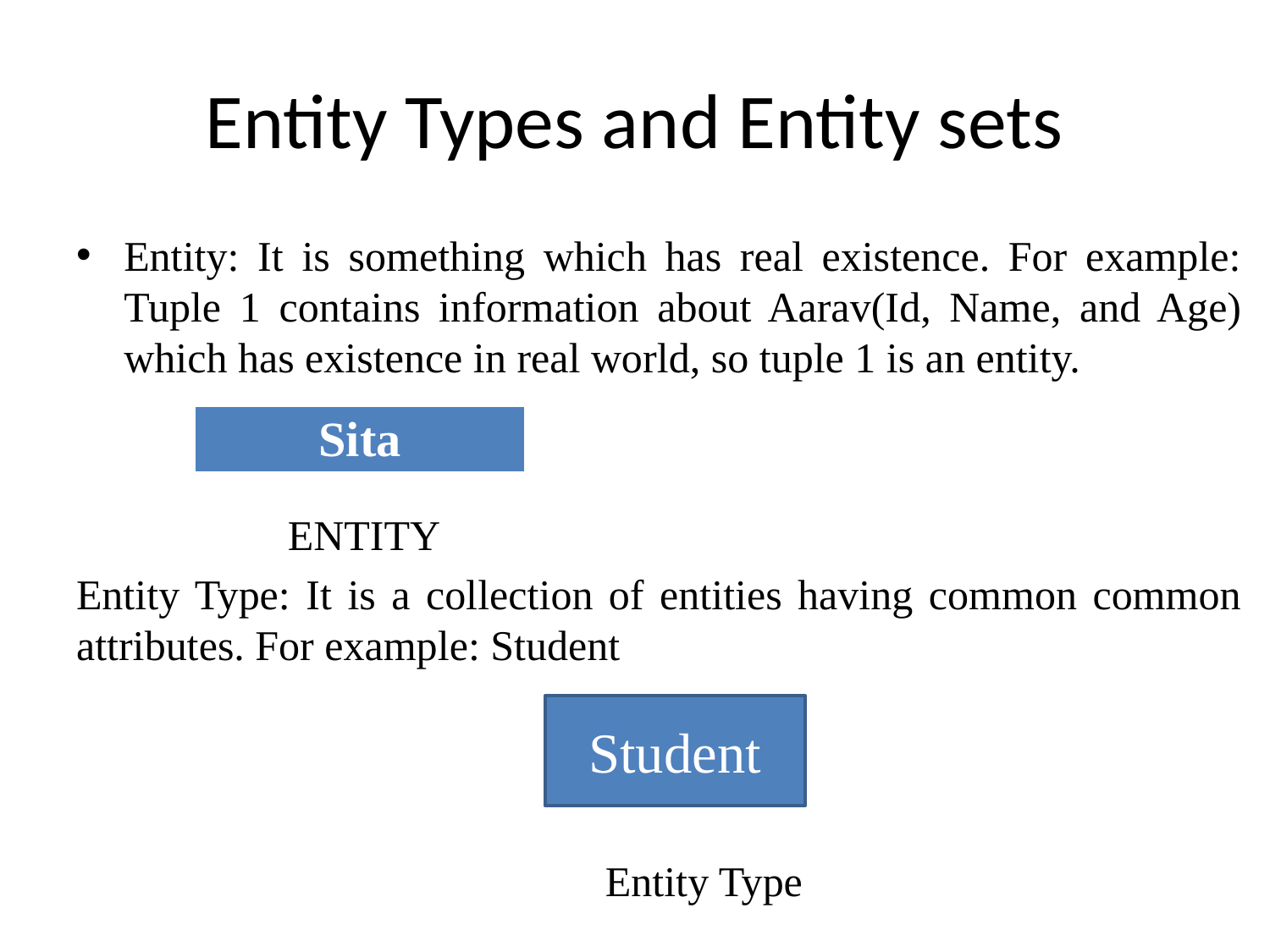

# Entity Types and Entity sets
Entity: It is something which has real existence. For example: Tuple 1 contains information about Aarav(Id, Name, and Age) which has existence in real world, so tuple 1 is an entity.

                    ENTITY
Entity Type: It is a collection of entities having common common attributes. For example: Student

                                                  Entity Type
| Sita |
| --- |
Student